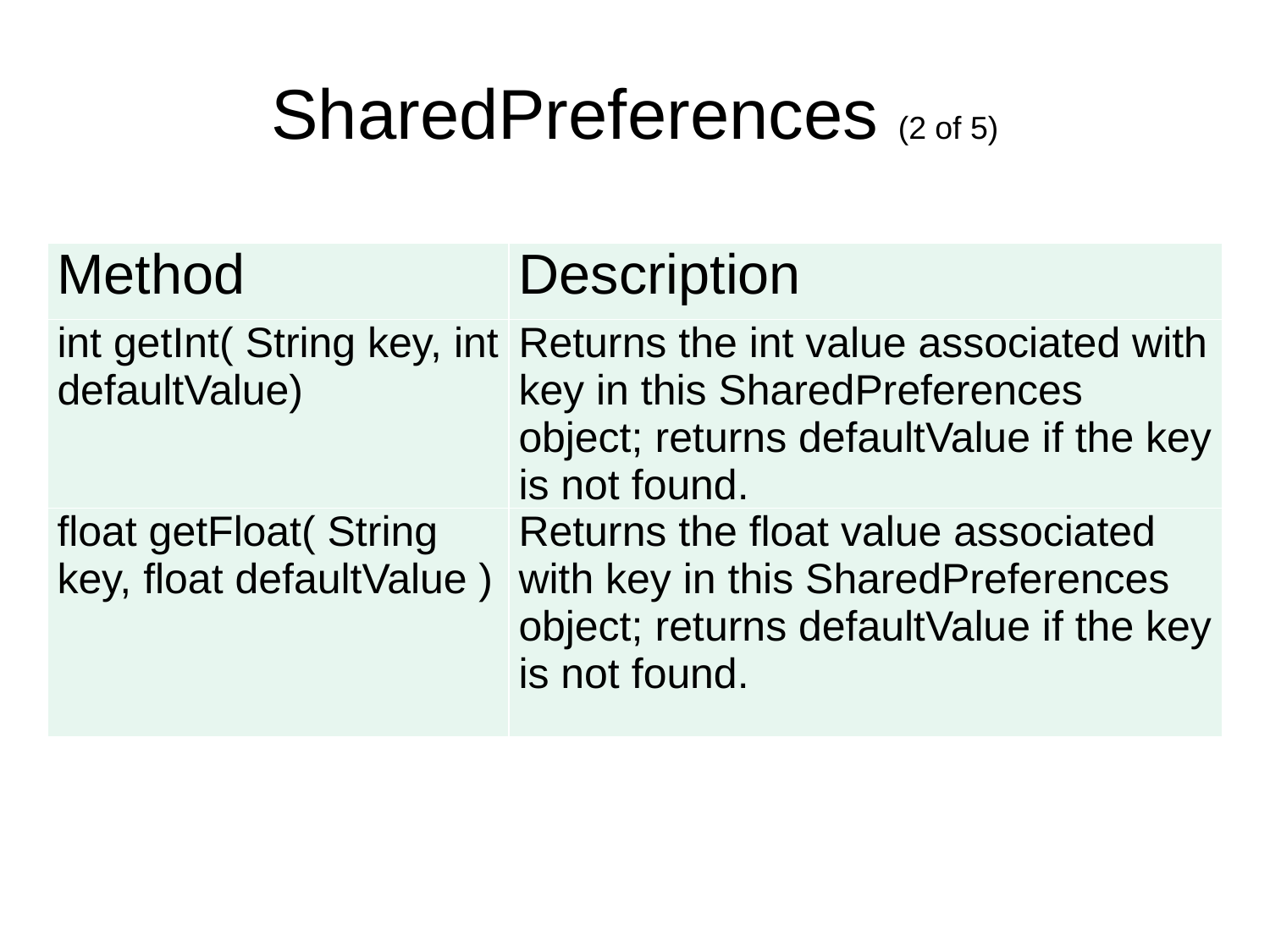

# SharedPreferences (2 of 5)
| Method | Description |
| --- | --- |
| int getInt( String key, int defaultValue) | Returns the int value associated with key in this SharedPreferences object; returns defaultValue if the key is not found. |
| float getFloat( String key, float defaultValue ) | Returns the float value associated with key in this SharedPreferences object; returns defaultValue if the key is not found. |